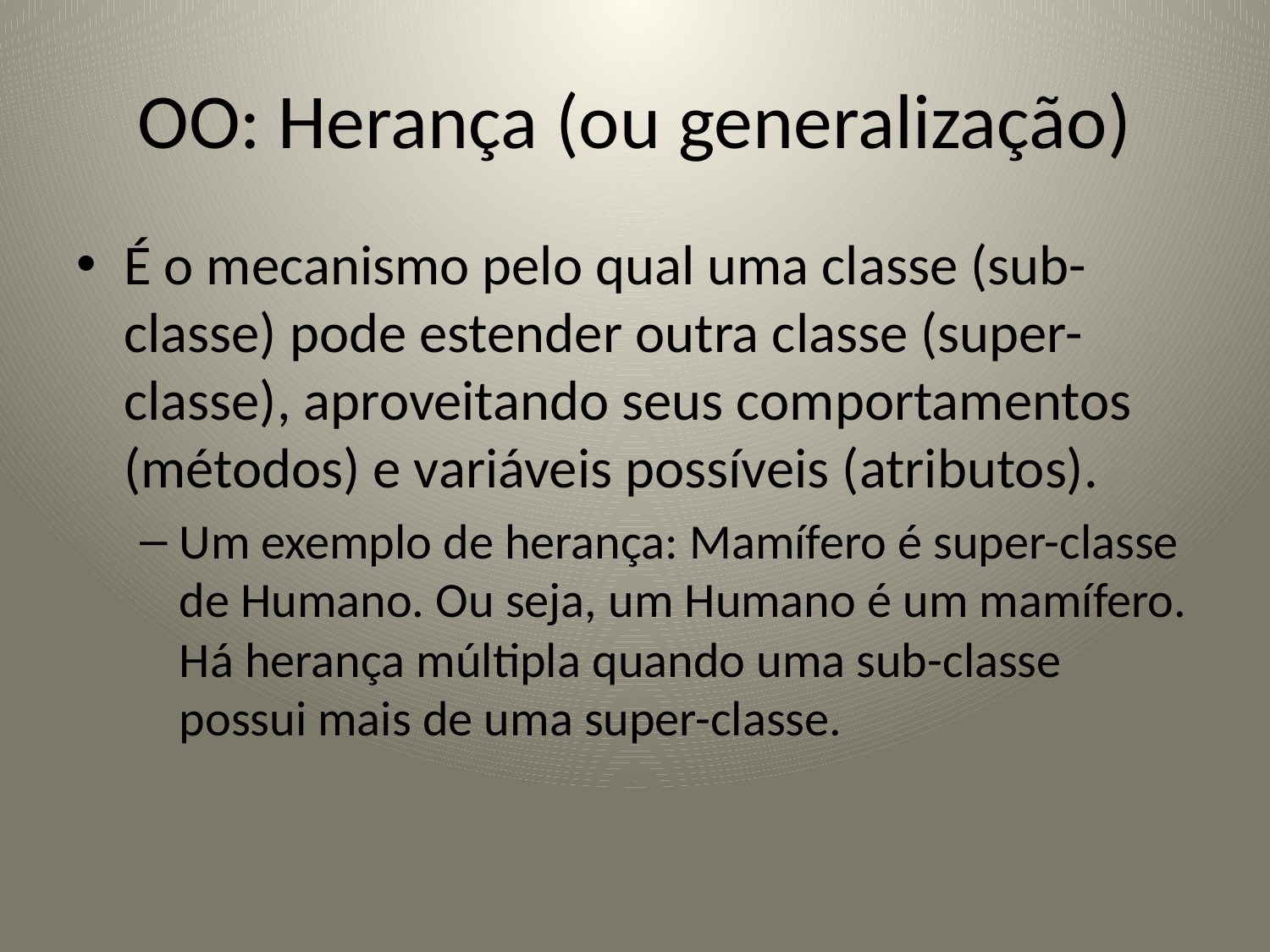

# OO: Herança (ou generalização)
É o mecanismo pelo qual uma classe (sub-classe) pode estender outra classe (super-classe), aproveitando seus comportamentos (métodos) e variáveis possíveis (atributos).
Um exemplo de herança: Mamífero é super-classe de Humano. Ou seja, um Humano é um mamífero. Há herança múltipla quando uma sub-classe possui mais de uma super-classe.